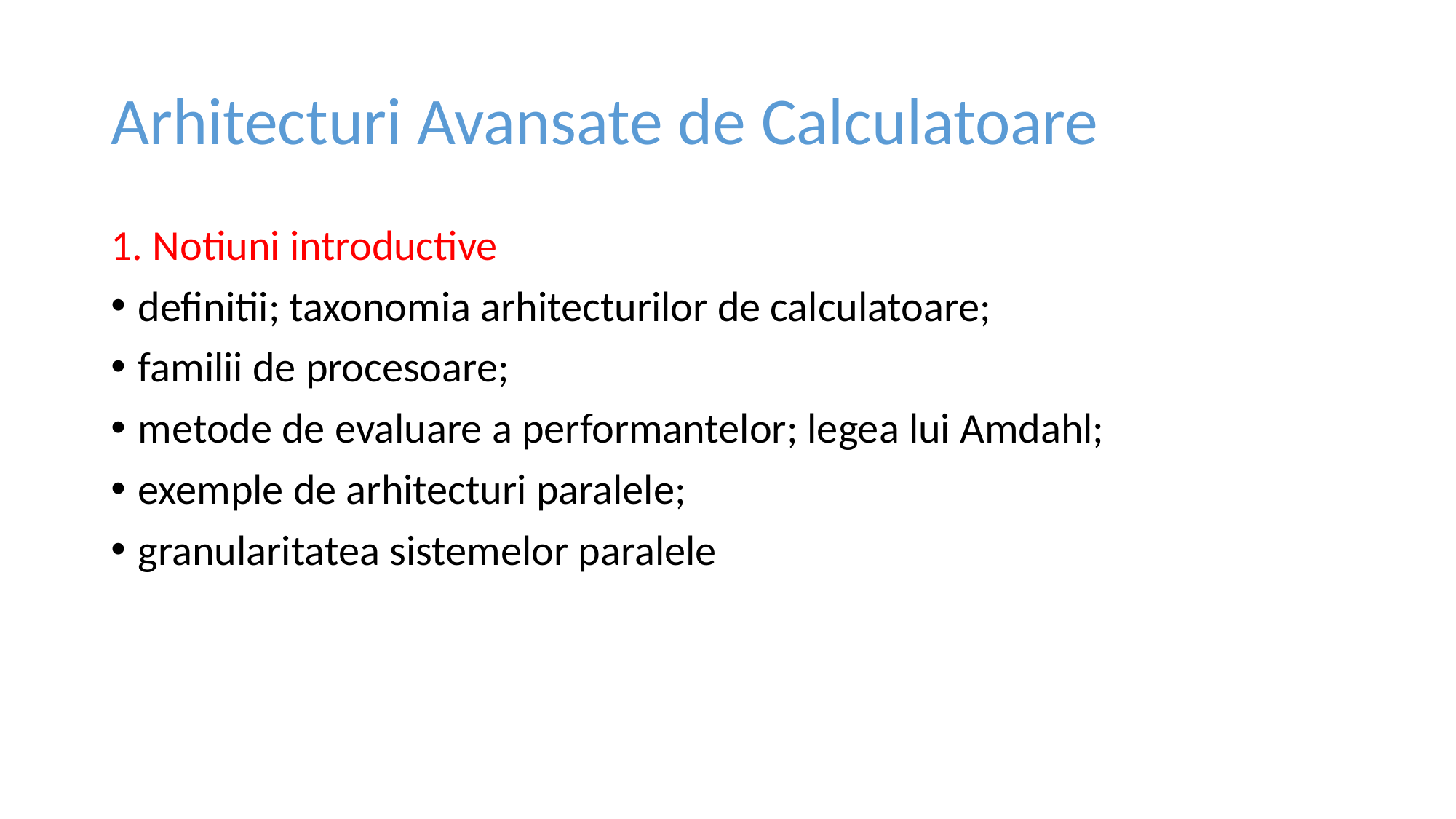

# Arhitecturi Avansate de Calculatoare
1. Notiuni introductive
definitii; taxonomia arhitecturilor de calculatoare;
familii de procesoare;
metode de evaluare a performantelor; legea lui Amdahl;
exemple de arhitecturi paralele;
granularitatea sistemelor paralele